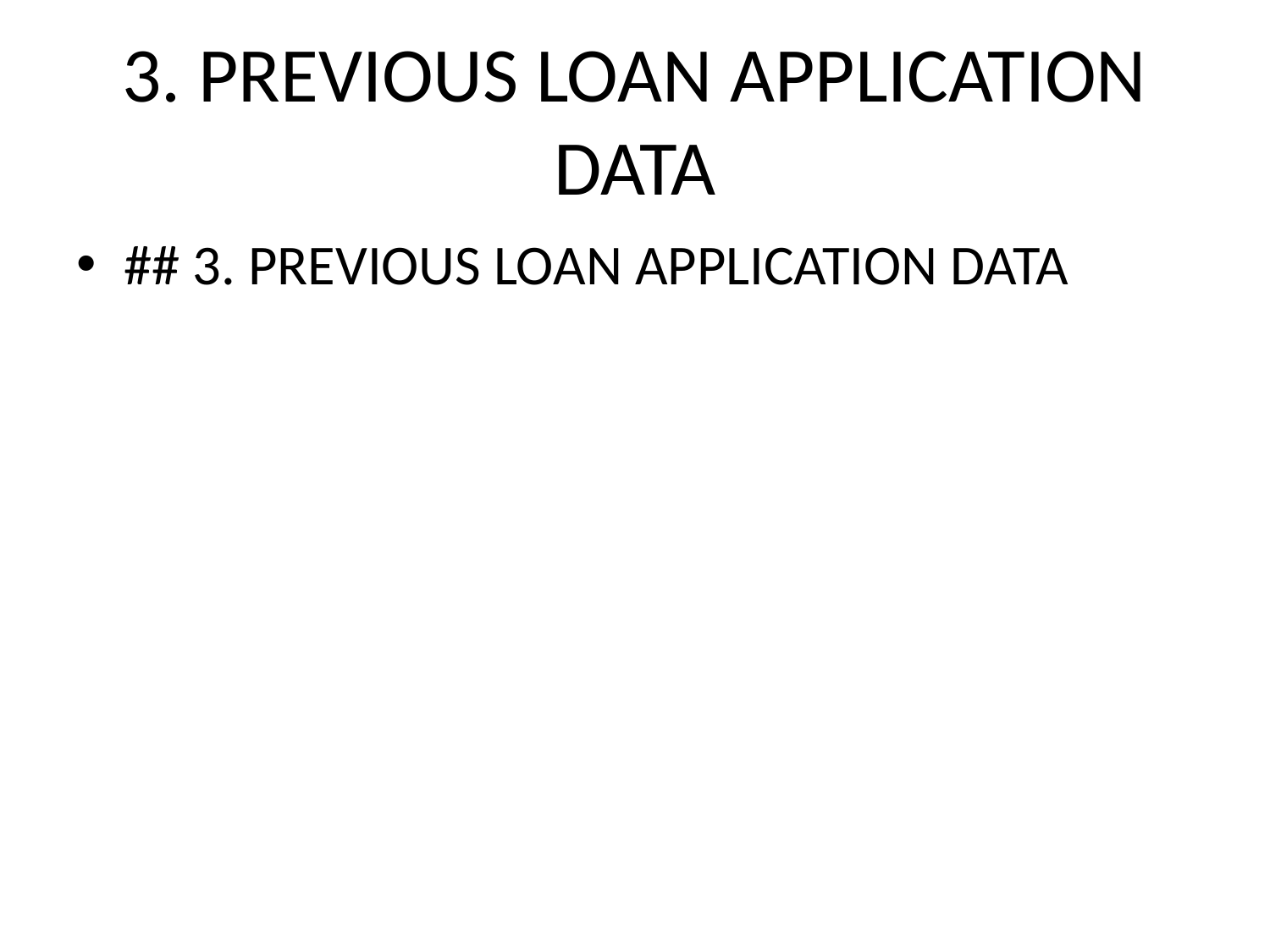

# 3. PREVIOUS LOAN APPLICATION DATA
## 3. PREVIOUS LOAN APPLICATION DATA